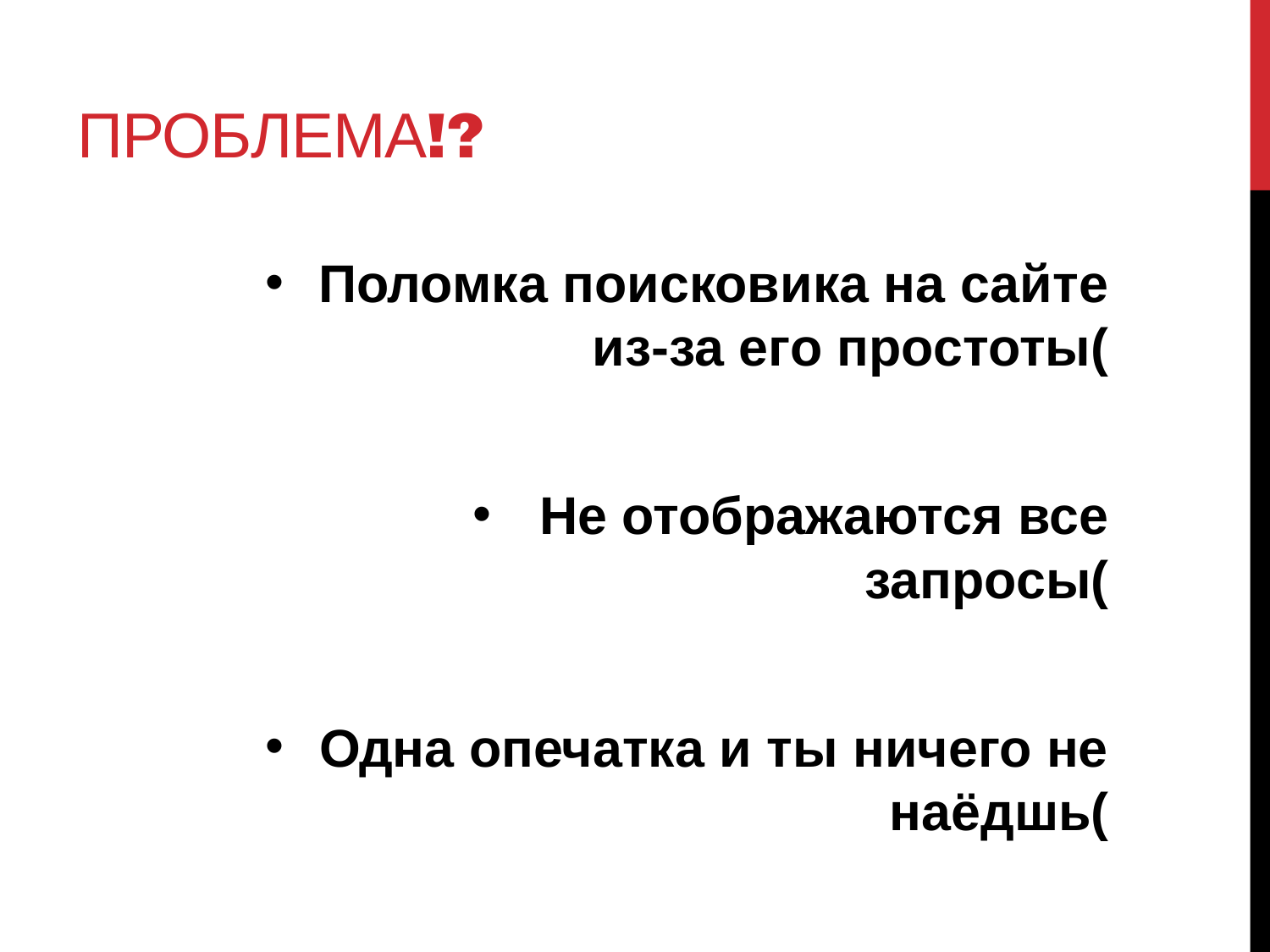

# Проблема!?
Поломка поисковика на сайте из-за его простоты(

Не отображаются все запросы(

Одна опечатка и ты ничего не наёдшь(